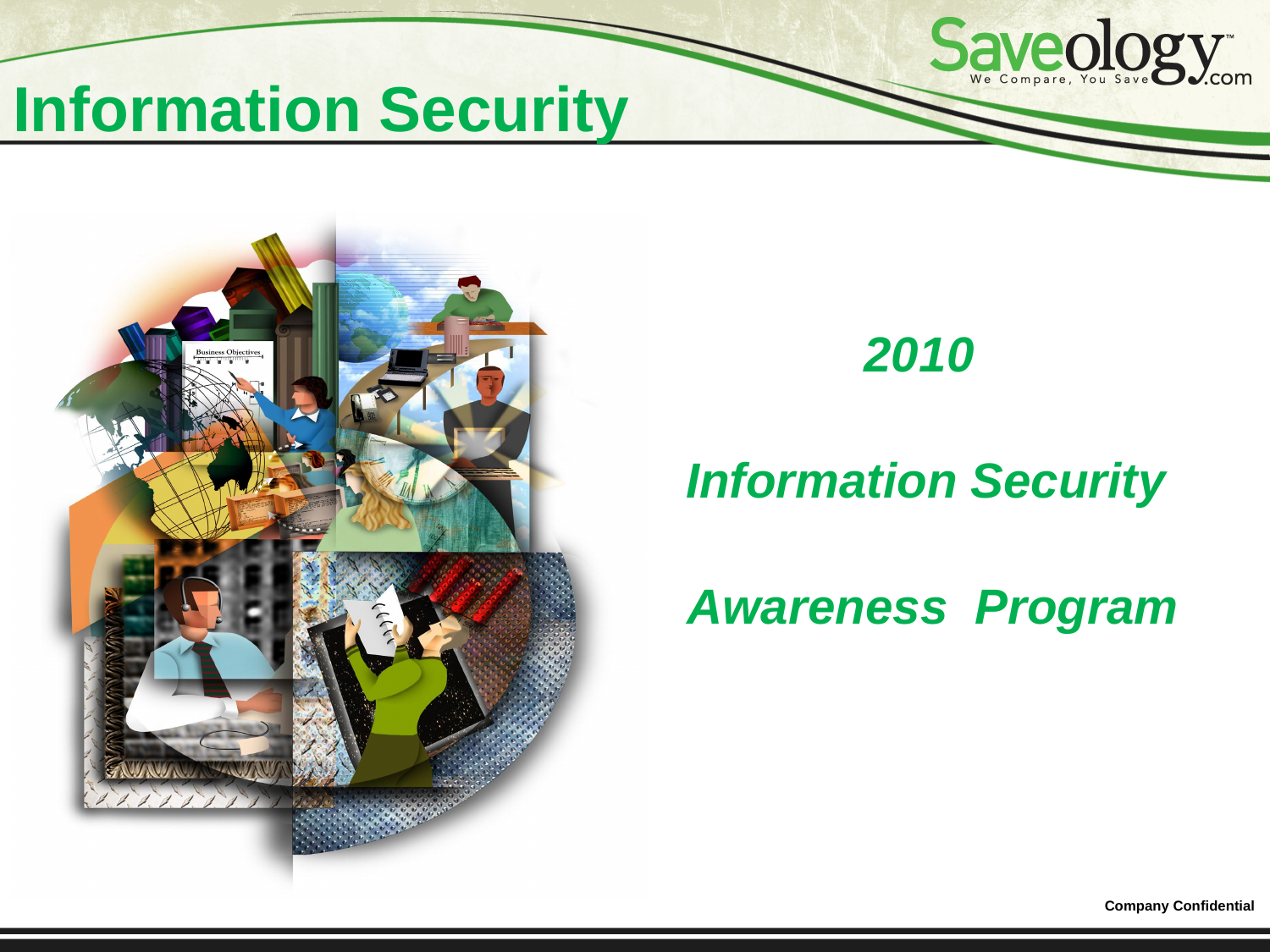

# Information Security

2010

Information Security

 Awareness  Program